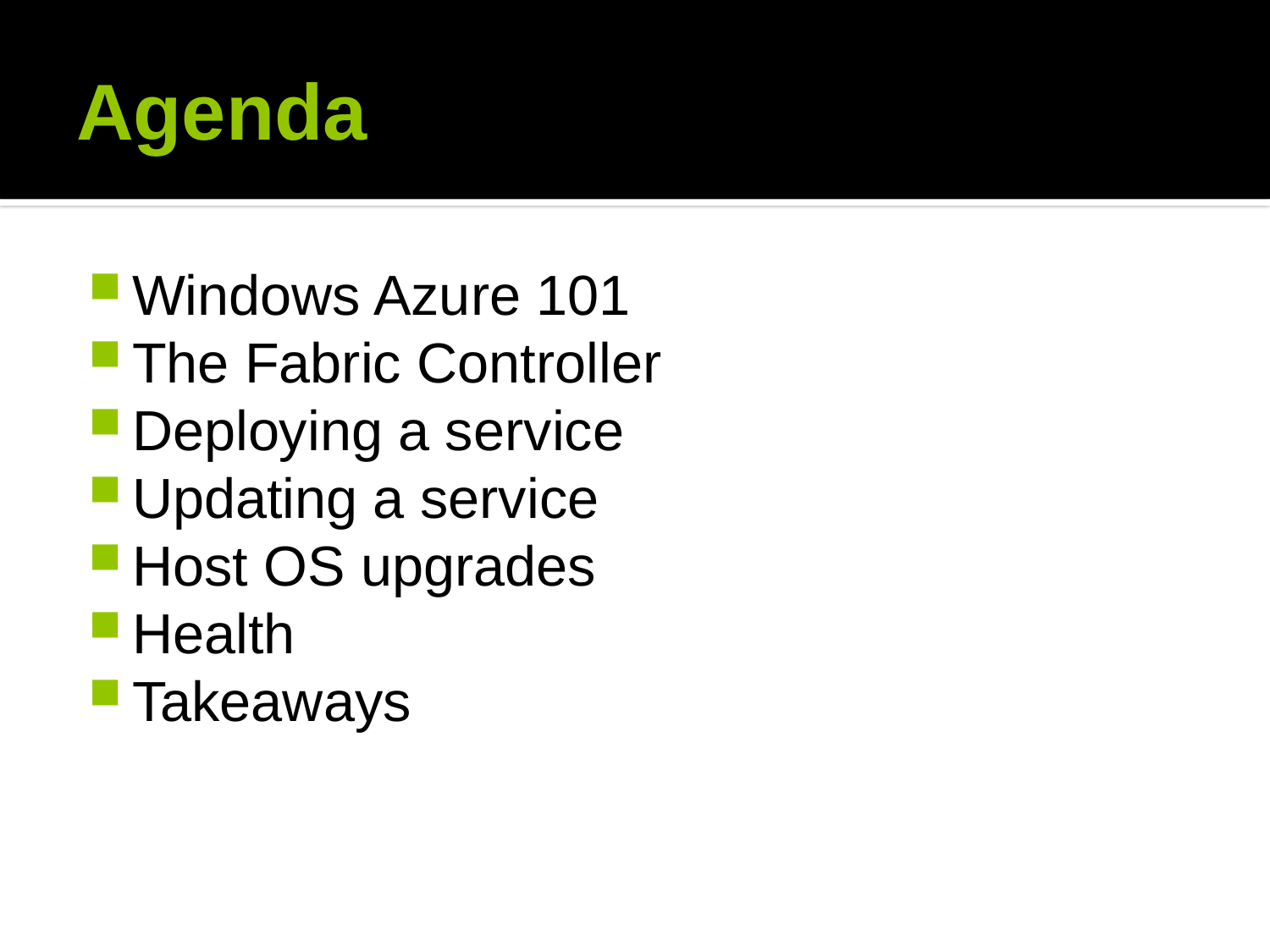

# Agenda
Windows Azure 101
The Fabric Controller
Deploying a service
Updating a service
Host OS upgrades
Health
Takeaways